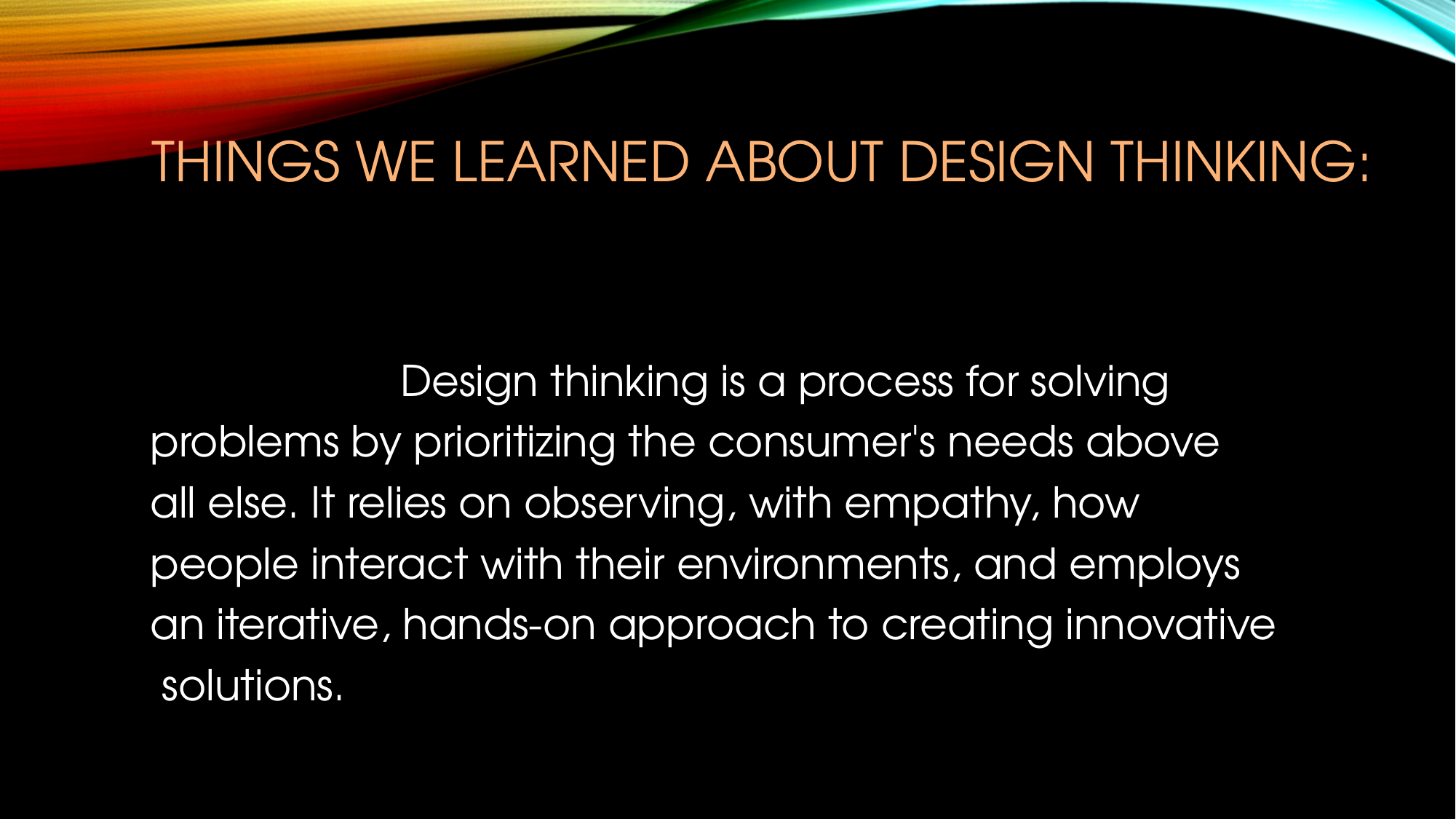

# Things we Learned about Design Thinking:
                         Design thinking is a process for solving
problems by prioritizing the consumer's needs above
all else. It relies on observing, with empathy, how
people interact with their environments, and employs
an iterative, hands-on approach to creating innovative
 solutions.